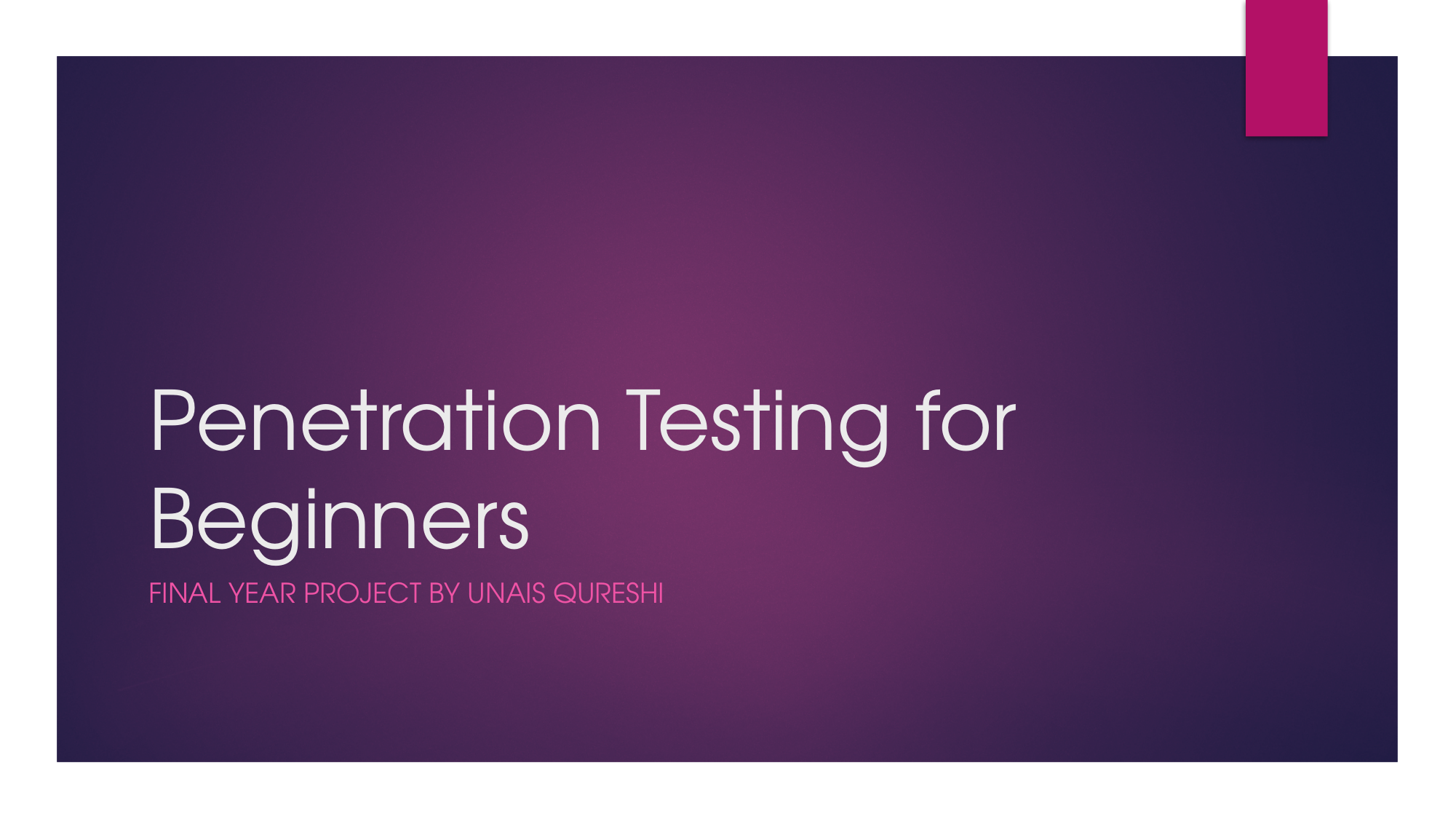

# Penetration Testing for Beginners
Final Year Project by Unais Qureshi